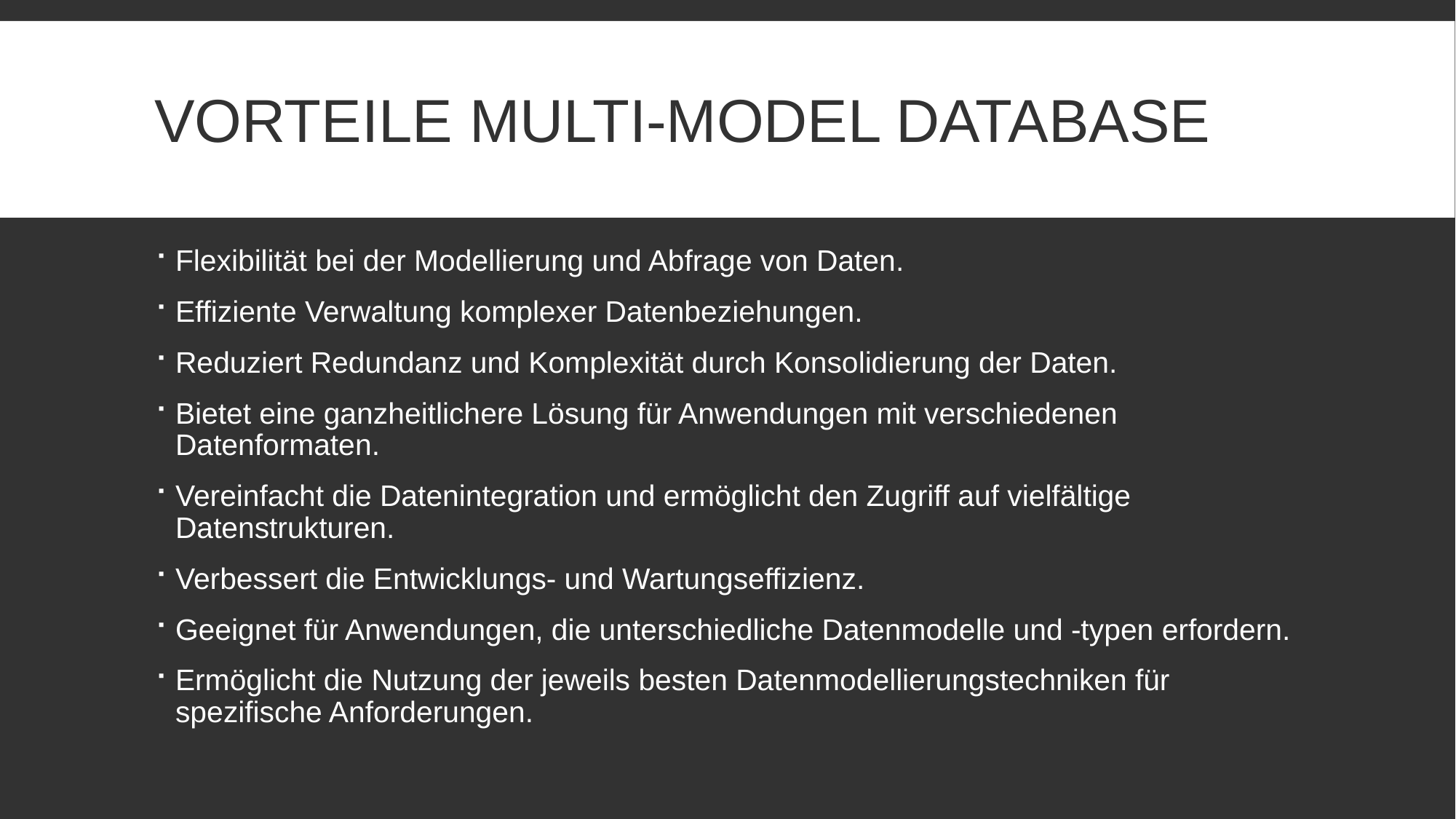

# Vorteile Multi-model Database
Flexibilität bei der Modellierung und Abfrage von Daten.
Effiziente Verwaltung komplexer Datenbeziehungen.
Reduziert Redundanz und Komplexität durch Konsolidierung der Daten.
Bietet eine ganzheitlichere Lösung für Anwendungen mit verschiedenen Datenformaten.
Vereinfacht die Datenintegration und ermöglicht den Zugriff auf vielfältige Datenstrukturen.
Verbessert die Entwicklungs- und Wartungseffizienz.
Geeignet für Anwendungen, die unterschiedliche Datenmodelle und -typen erfordern.
Ermöglicht die Nutzung der jeweils besten Datenmodellierungstechniken für spezifische Anforderungen.